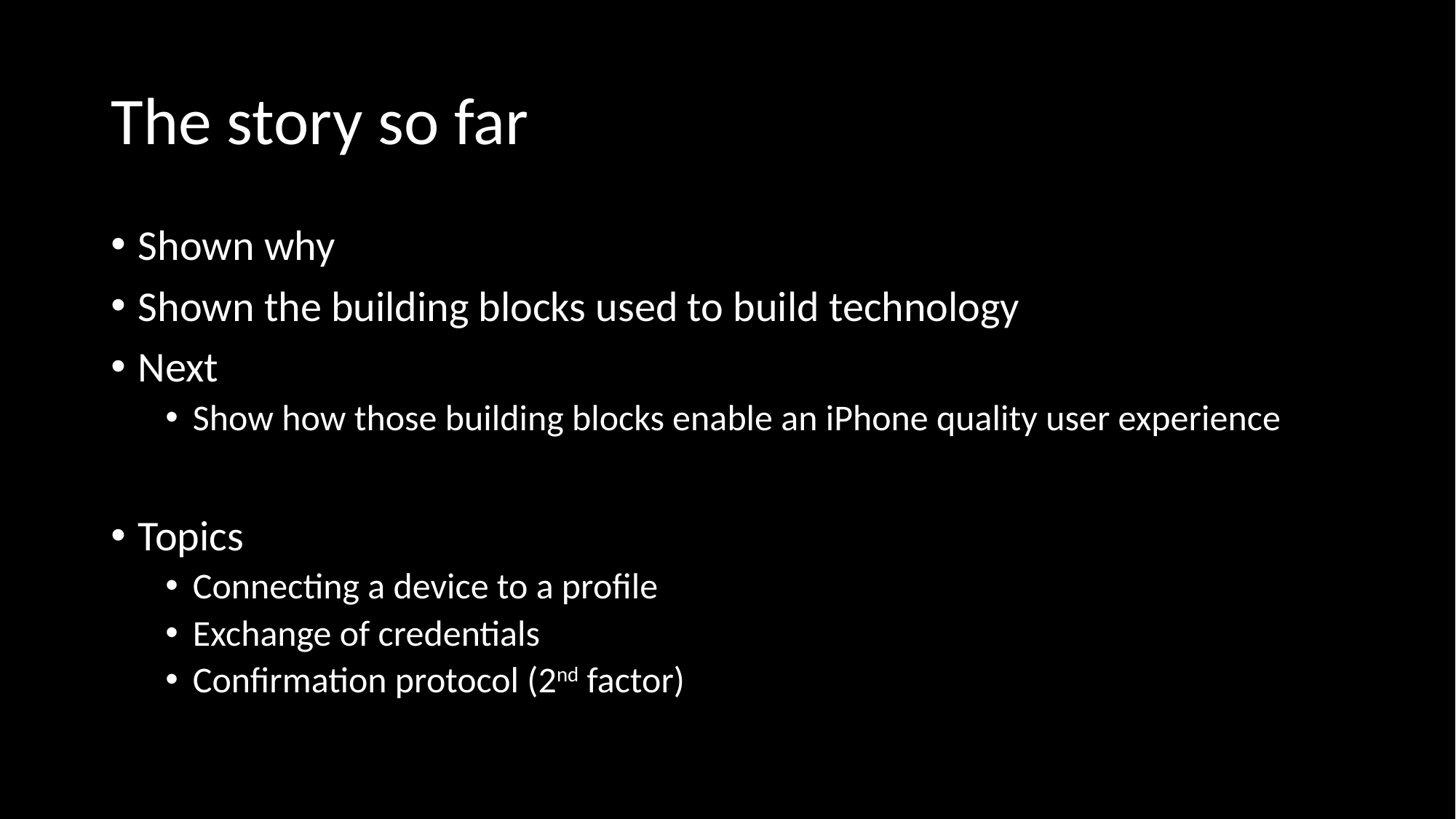

# The story so far
Shown why
Shown the building blocks used to build technology
Next
Show how those building blocks enable an iPhone quality user experience

Topics
Connecting a device to a profile
Exchange of credentials
Confirmation protocol (2nd factor)